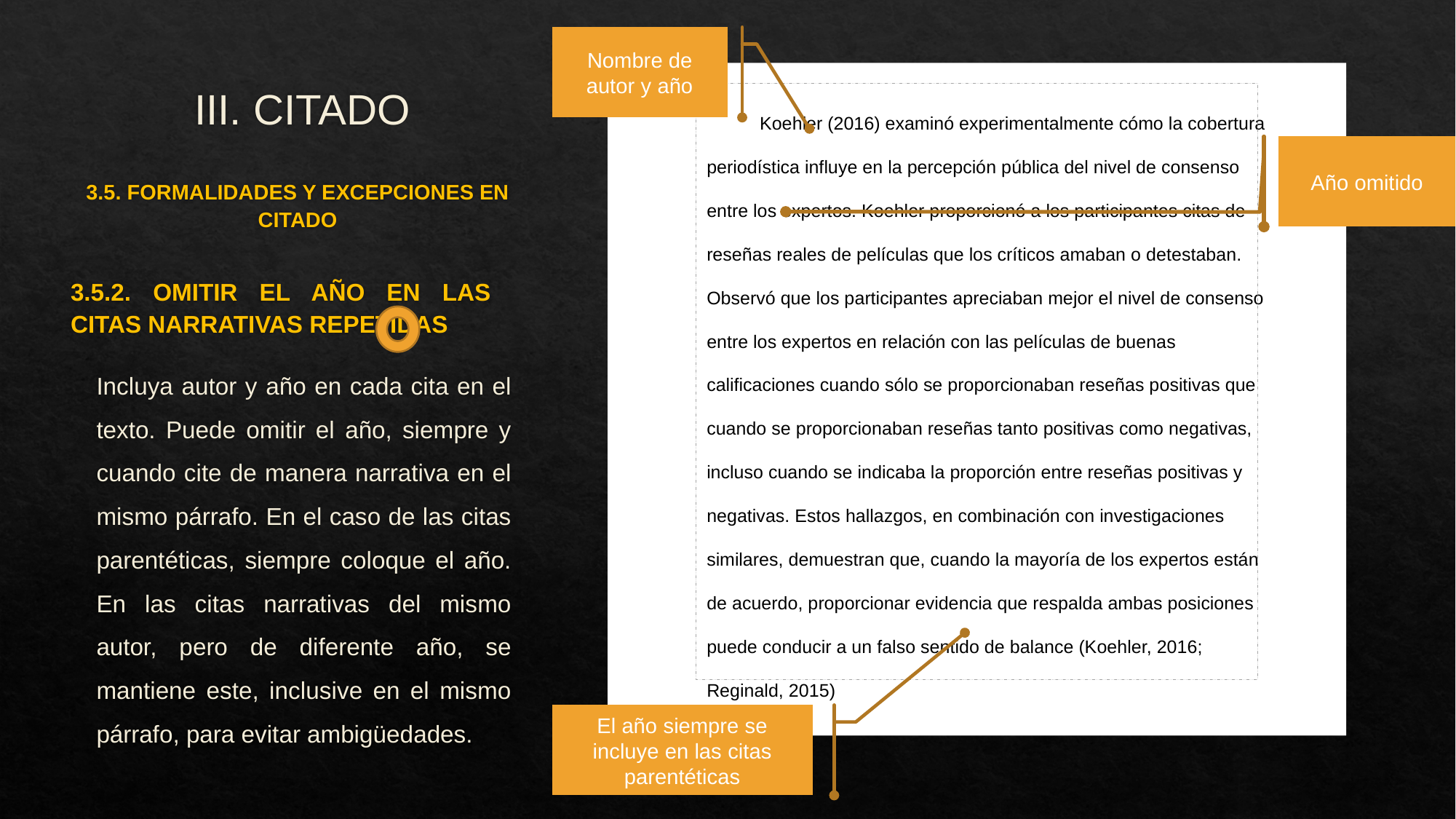

III. CITADO
Nombre de autor y año

Koehler (2016) examinó experimentalmente cómo la cobertura periodística influye en la percepción pública del nivel de consenso entre los expertos. Koehler proporcionó a los participantes citas de reseñas reales de películas que los críticos amaban o detestaban. Observó que los participantes apreciaban mejor el nivel de consenso entre los expertos en relación con las películas de buenas calificaciones cuando sólo se proporcionaban reseñas positivas que cuando se proporcionaban reseñas tanto positivas como negativas, incluso cuando se indicaba la proporción entre reseñas positivas y negativas. Estos hallazgos, en combinación con investigaciones similares, demuestran que, cuando la mayoría de los expertos están de acuerdo, proporcionar evidencia que respalda ambas posiciones puede conducir a un falso sentido de balance (Koehler, 2016; Reginald, 2015)

Año omitido
3.5. FORMALIDADES Y EXCEPCIONES EN CITADO
3.5.2. OMITIR EL AÑO EN LAS CITAS NARRATIVAS REPETIDAS

Incluya autor y año en cada cita en el texto. Puede omitir el año, siempre y cuando cite de manera narrativa en el mismo párrafo. En el caso de las citas parentéticas, siempre coloque el año. En las citas narrativas del mismo autor, pero de diferente año, se mantiene este, inclusive en el mismo párrafo, para evitar ambigüedades.
El año siempre se incluye en las citas parentéticas